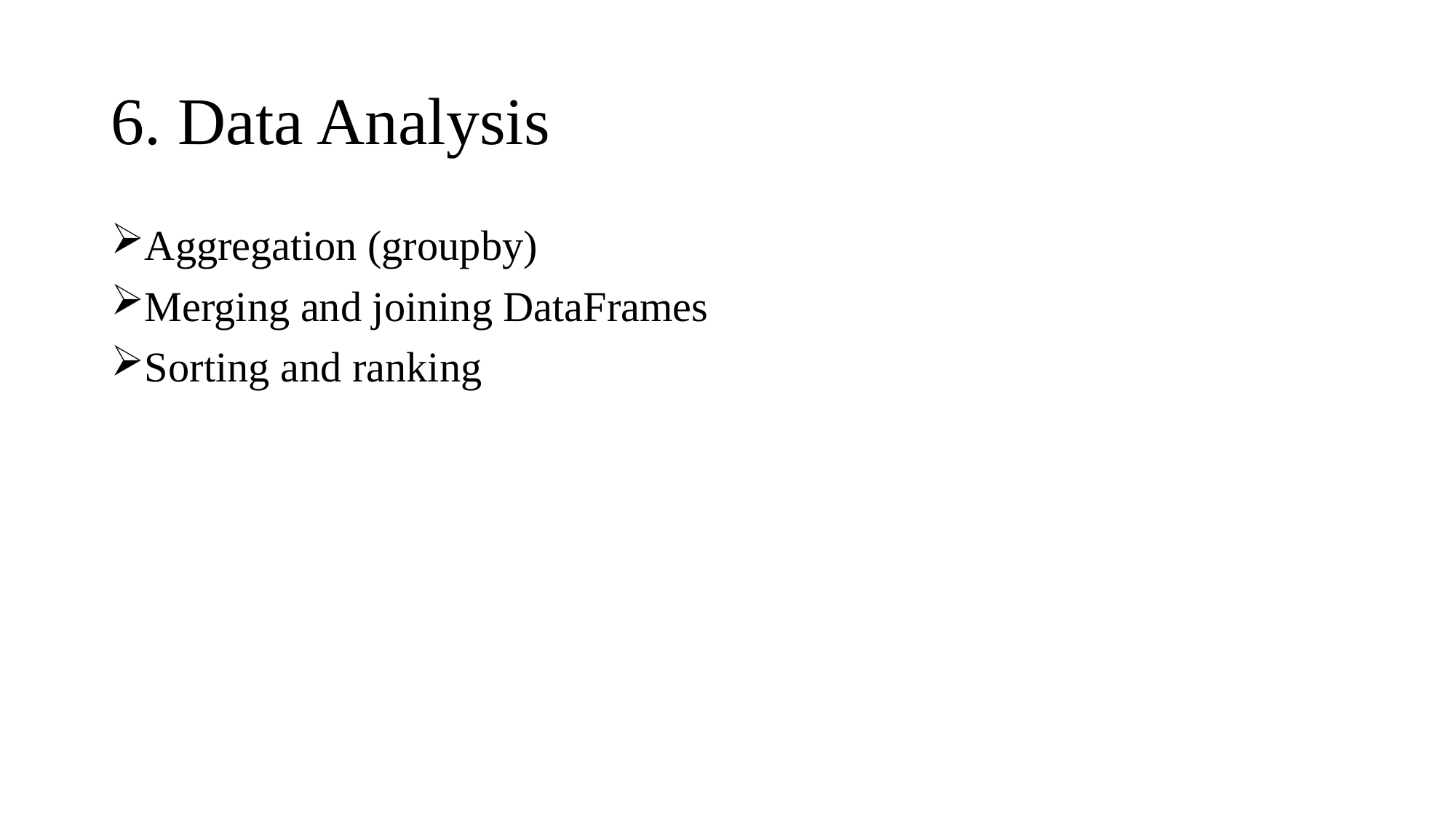

# 6. Data Analysis
Aggregation (groupby)
Merging and joining DataFrames
Sorting and ranking